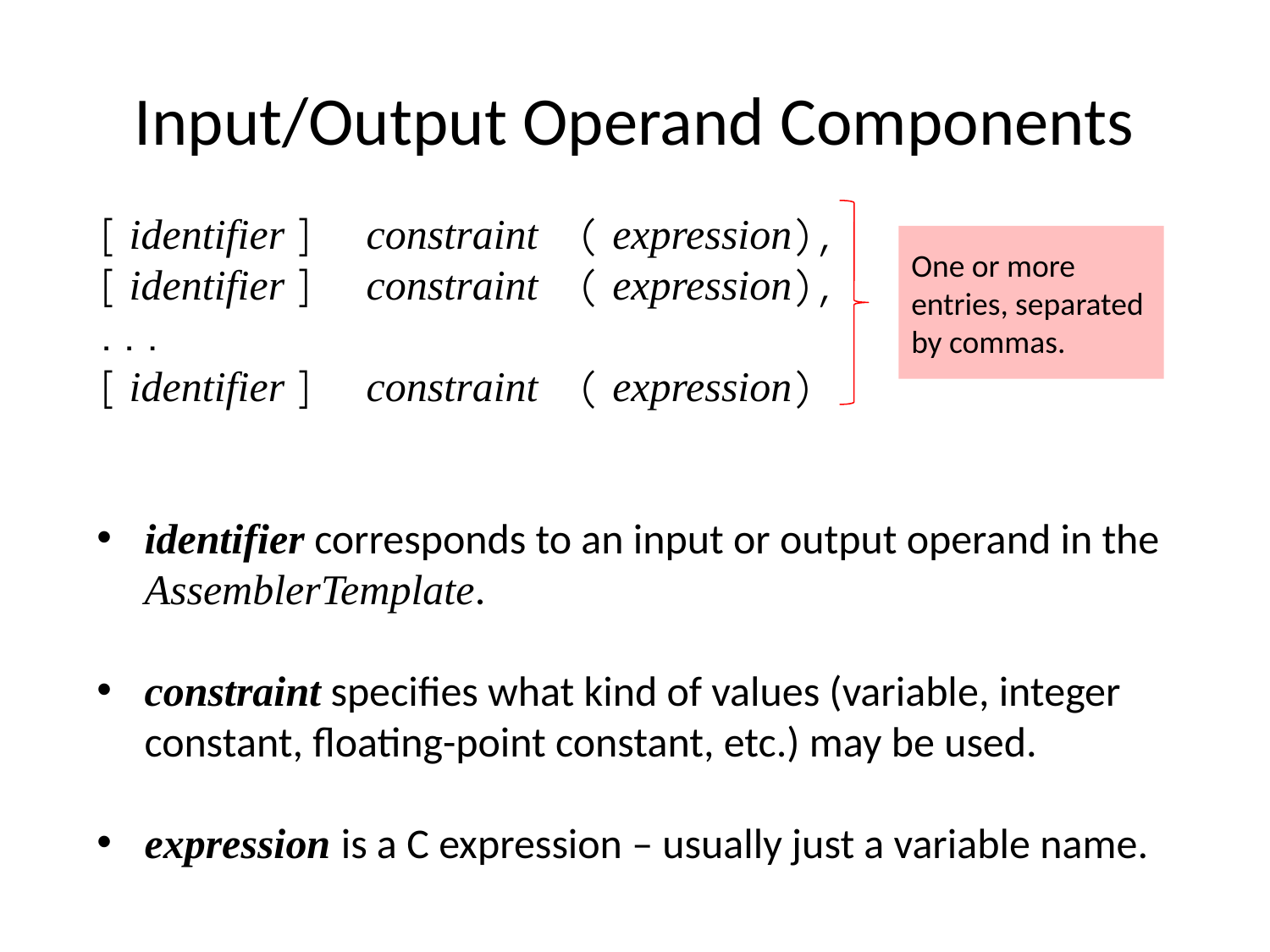

# Input/Output Operand Components
[ identifier ]     constraint    ( expression),
[ identifier ]     constraint    ( expression),
...
[ identifier ]     constraint    ( expression)

identifier corresponds to an input or output operand in the AssemblerTemplate.

constraint specifies what kind of values (variable, integer constant, floating-point constant, etc.) may be used.

expression is a C expression – usually just a variable name.

One or more entries, separated by commas.